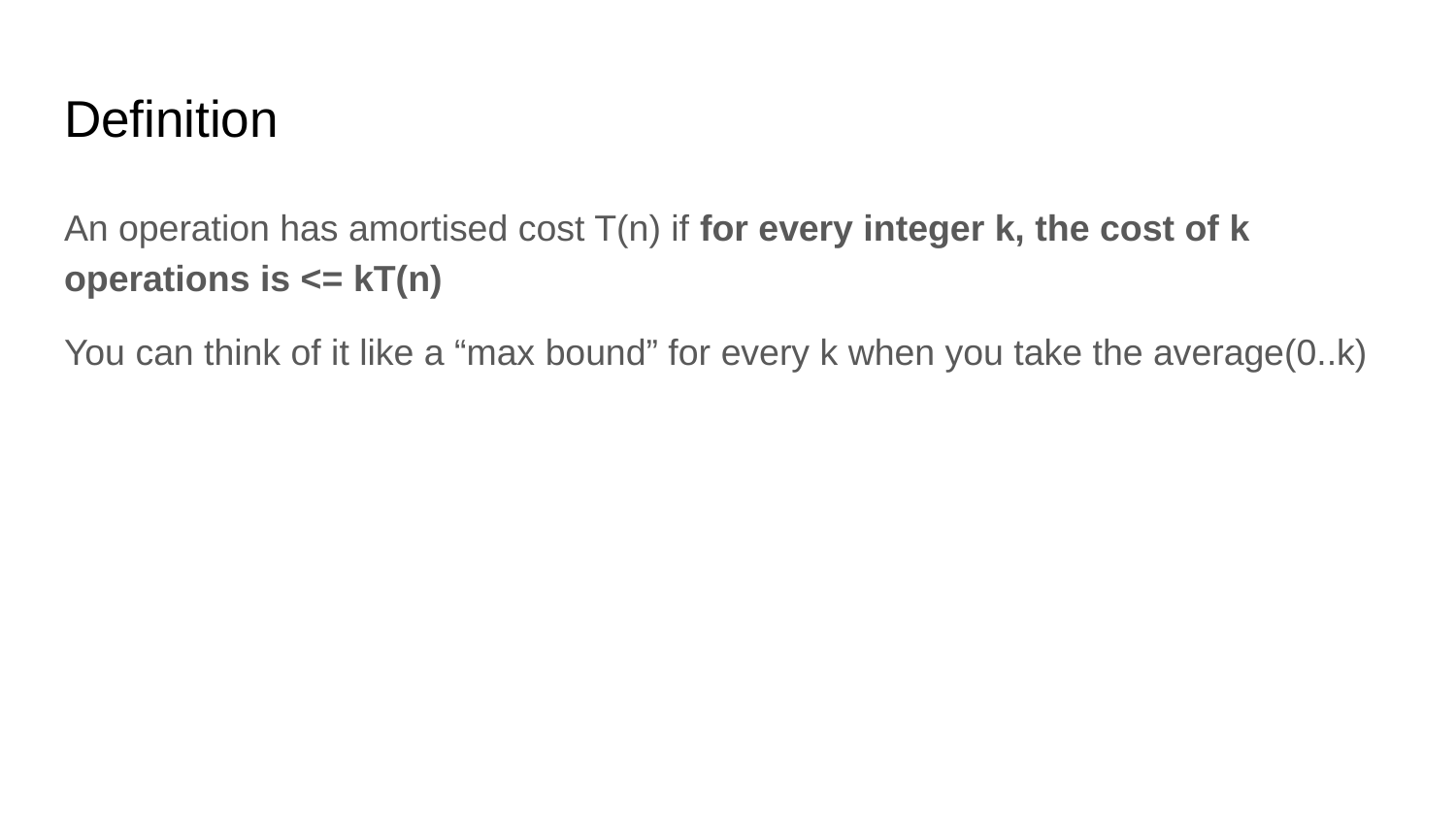

# Definition
An operation has amortised cost T(n) if for every integer k, the cost of k operations is <= kT(n)
You can think of it like a “max bound” for every k when you take the average(0..k)